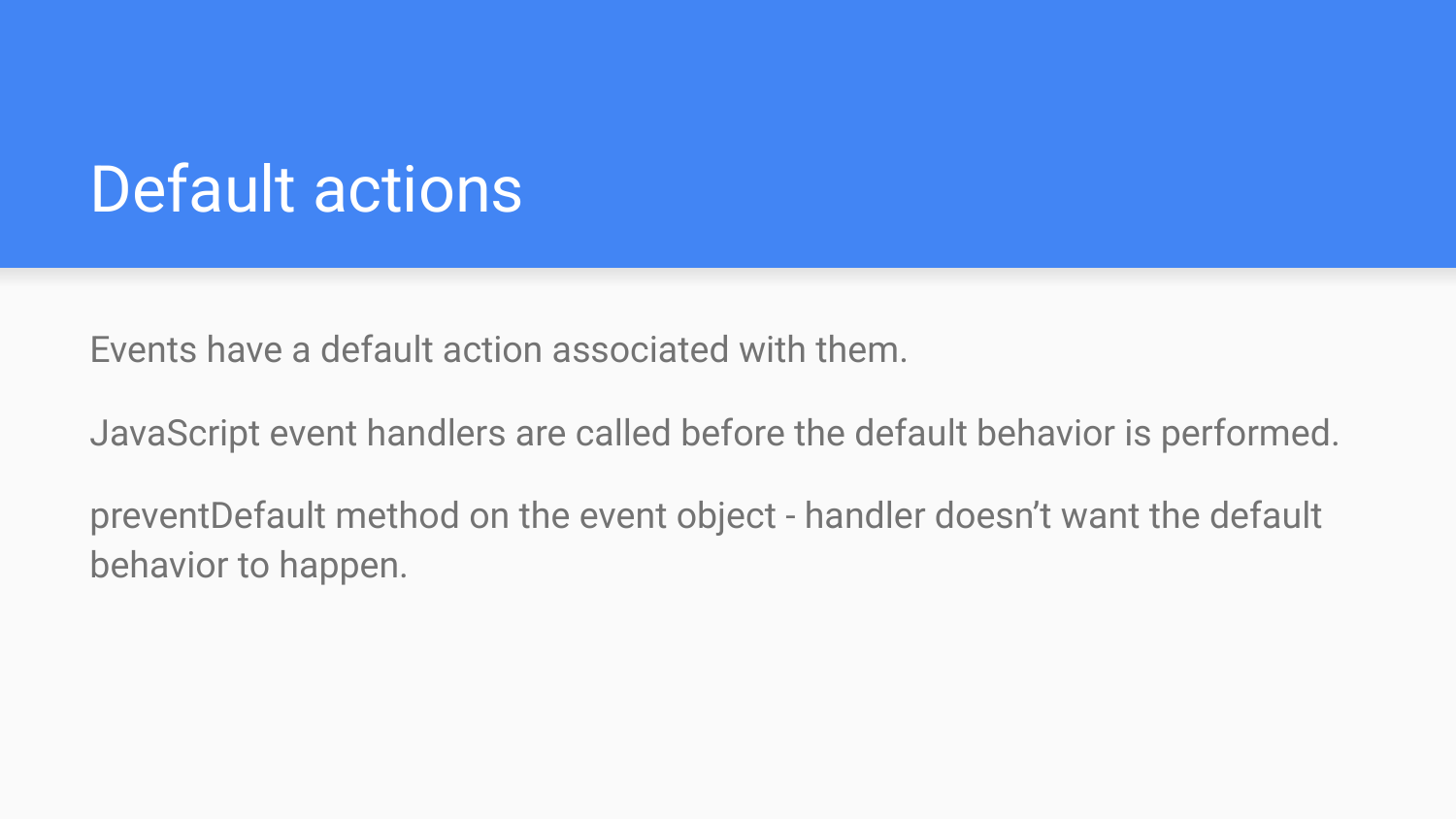

# Default actions
Events have a default action associated with them.
JavaScript event handlers are called before the default behavior is performed.
preventDefault method on the event object - handler doesn’t want the default behavior to happen.